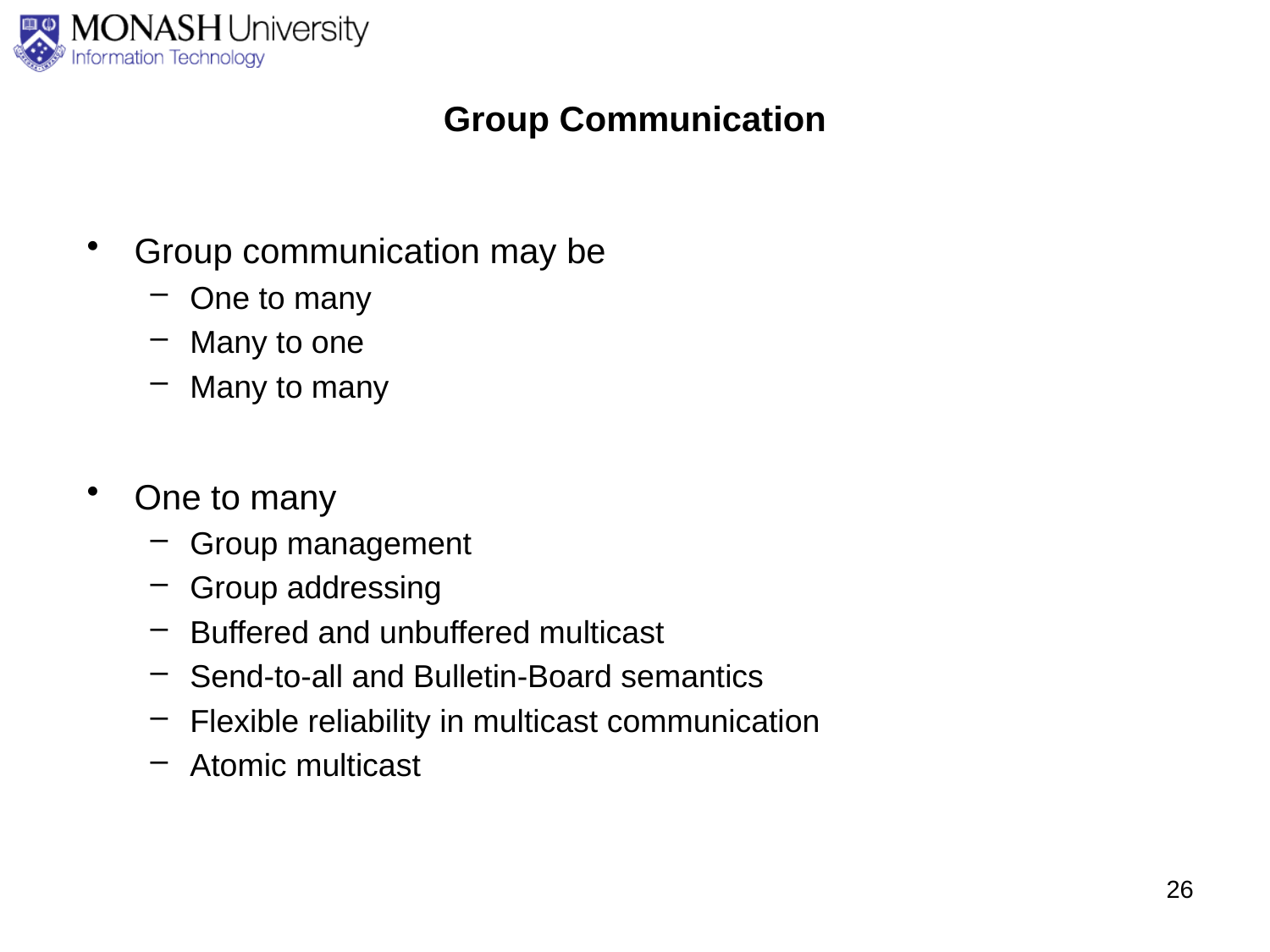

# Group Communication
Group communication may be
One to many
Many to one
Many to many

One to many
Group management
Group addressing
Buffered and unbuffered multicast
Send-to-all and Bulletin-Board semantics
Flexible reliability in multicast communication
Atomic multicast

26